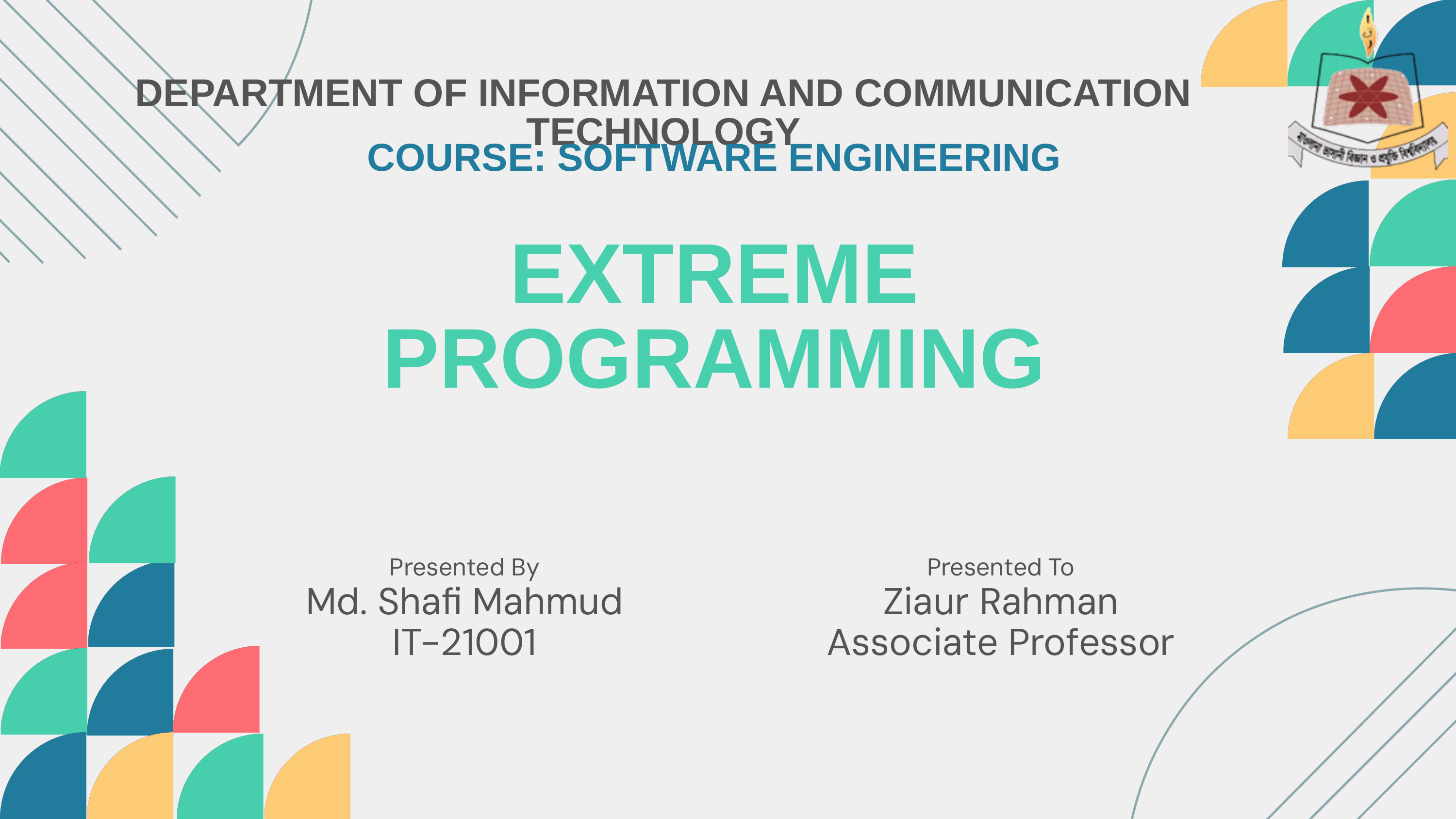

DEPARTMENT OF INFORMATION AND COMMUNICATION TECHNOLOGY

COURSE: SOFTWARE ENGINEERING

EXTREME PROGRAMMING

Presented By
Md. Shafi Mahmud
IT-21001
Presented To
Ziaur Rahman
Associate Professor